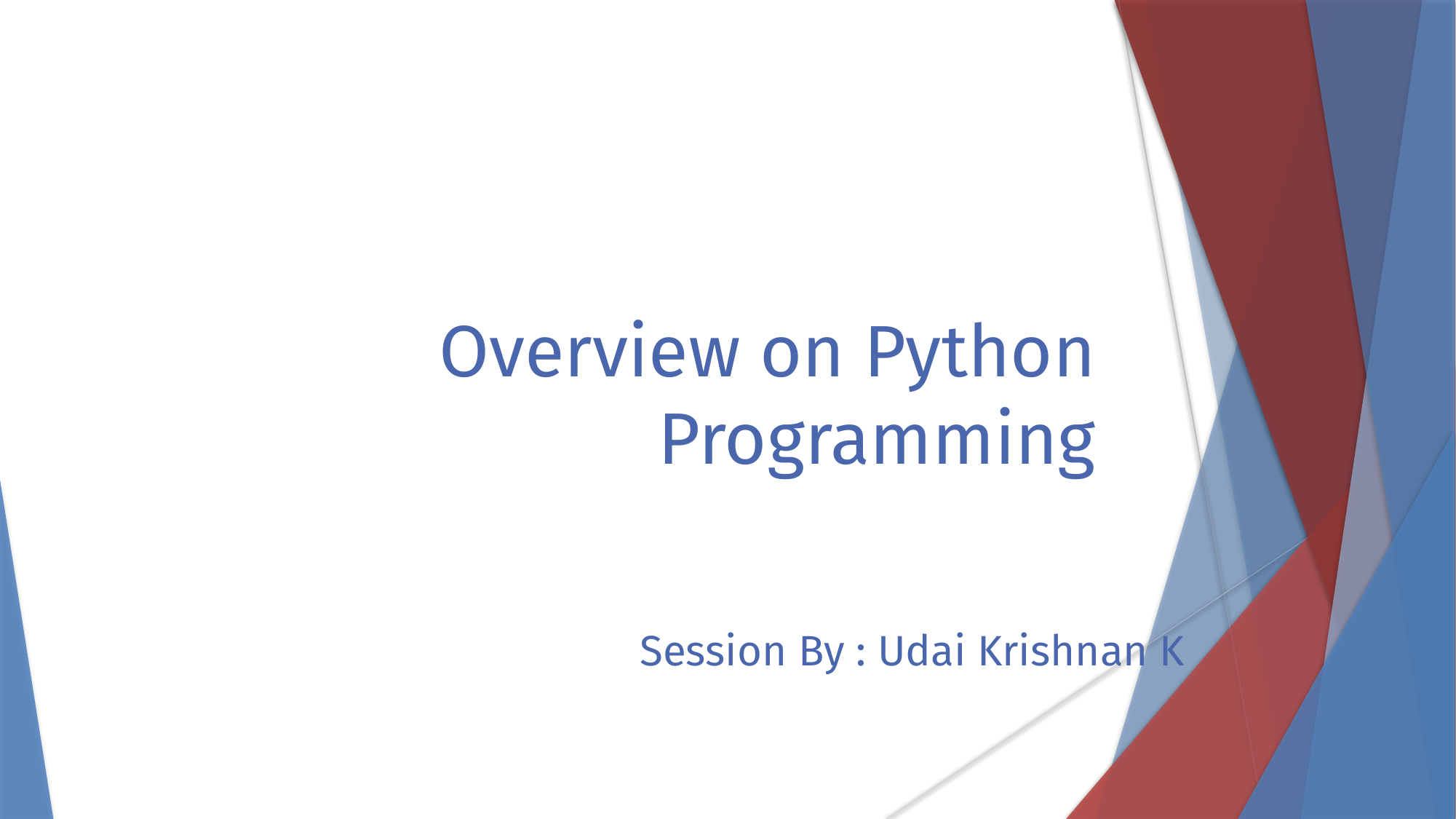

Overview on Python Programming
Session By : Udai Krishnan K